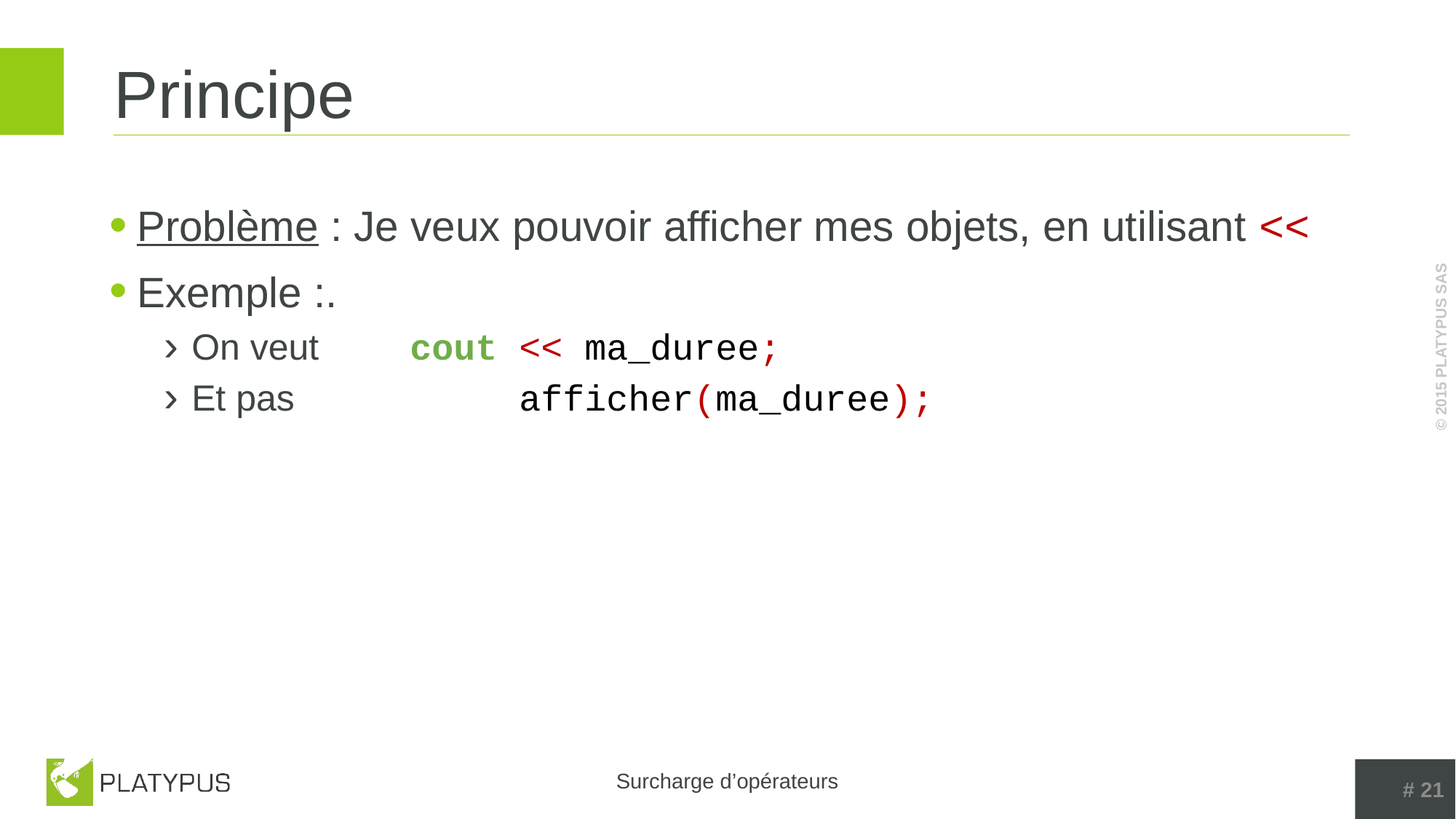

# Principe
Problème : Je veux pouvoir afficher mes objets, en utilisant <<
Exemple :.
On veut 	cout << ma_duree;
Et pas 		afficher(ma_duree);
# 21
Surcharge d’opérateurs